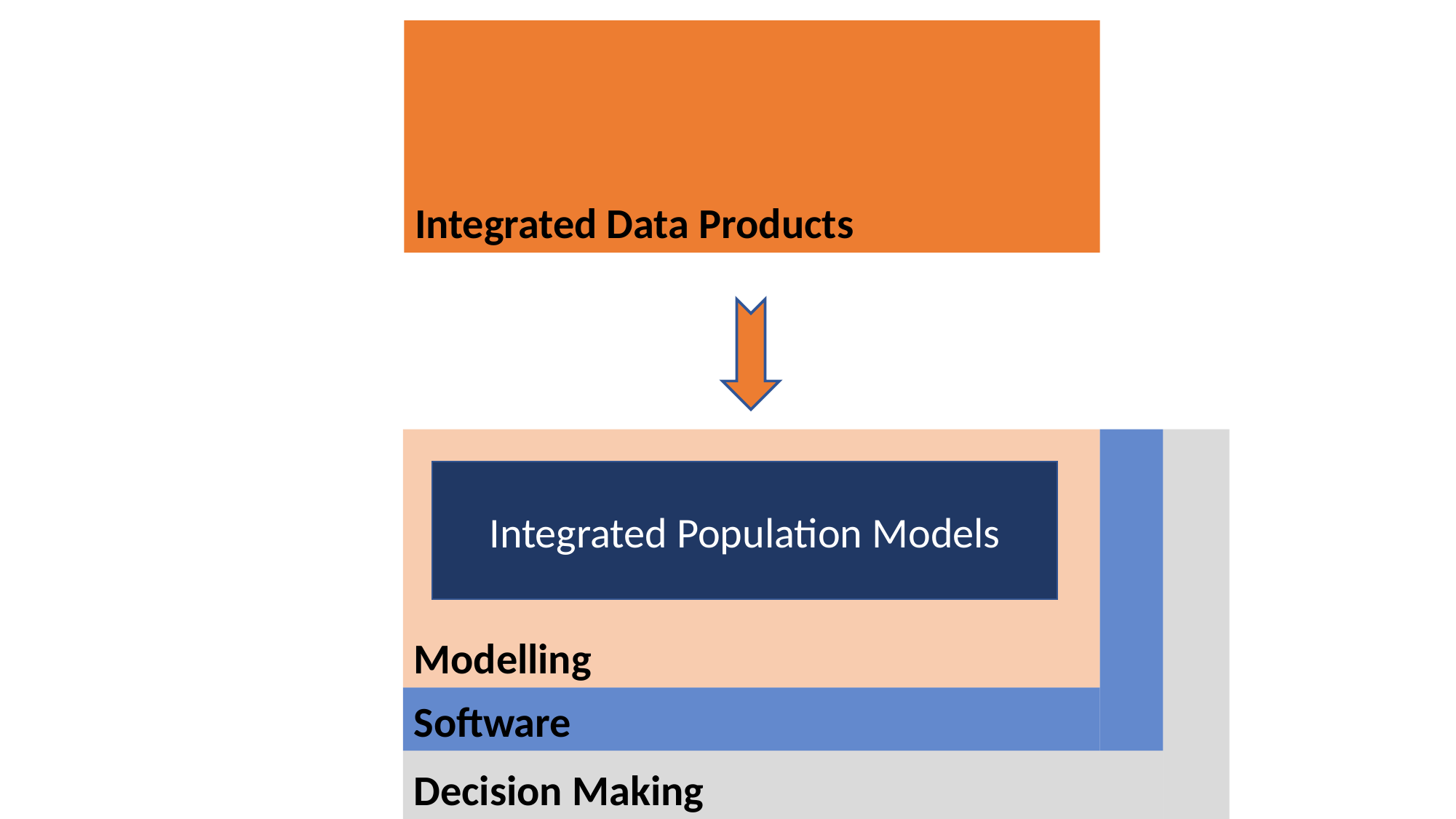

Integrated Data Products

Modelling

Integrated Population Models
Software
Decision Making